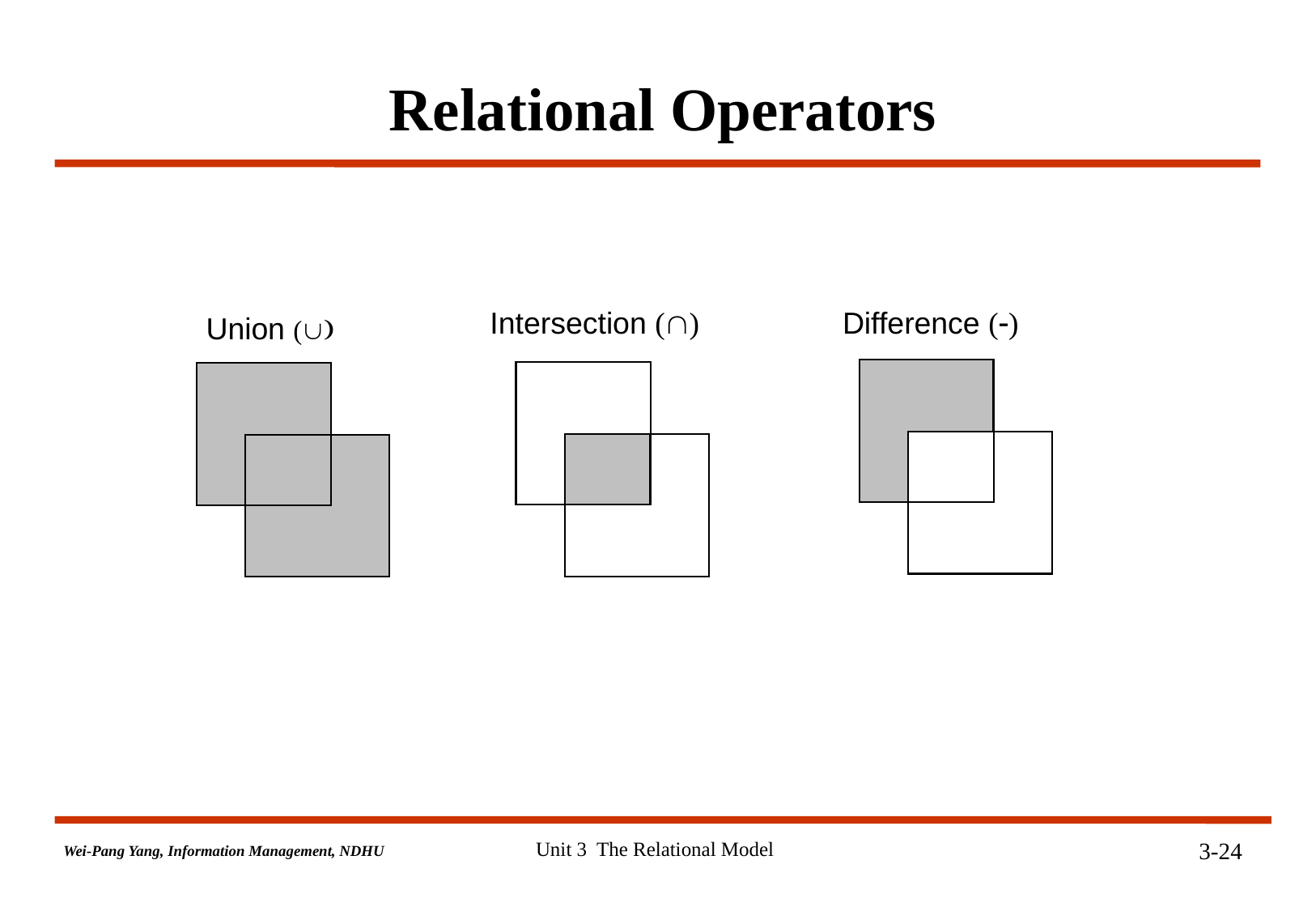

# Relational Operators
Intersection (∩)
Difference (−)
Union (∪)

Unit 3  The Relational Model